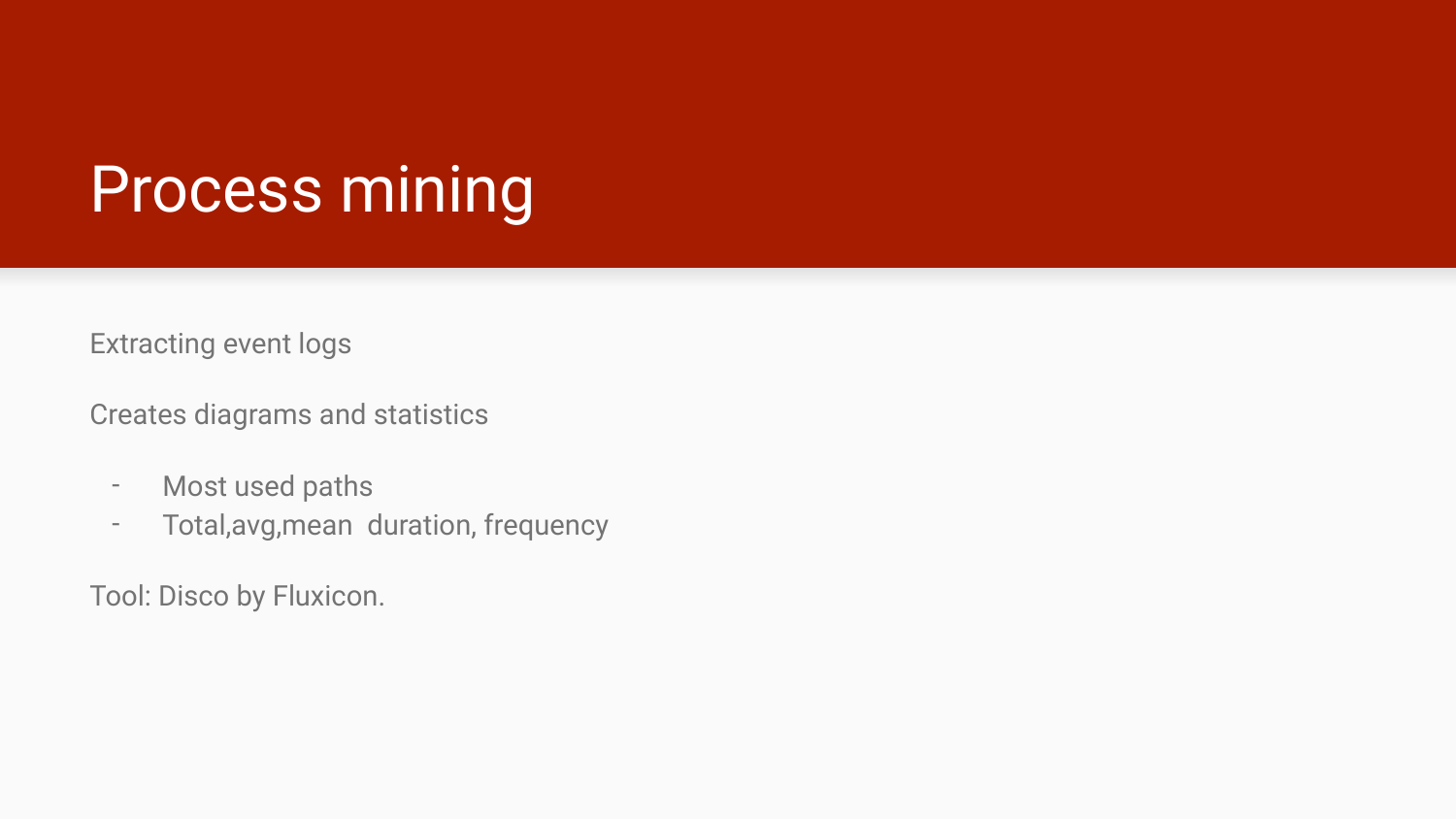

# Process mining
Extracting event logs
Creates diagrams and statistics
Most used paths
Total,avg,mean  duration, frequency
Tool: Disco by Fluxicon.